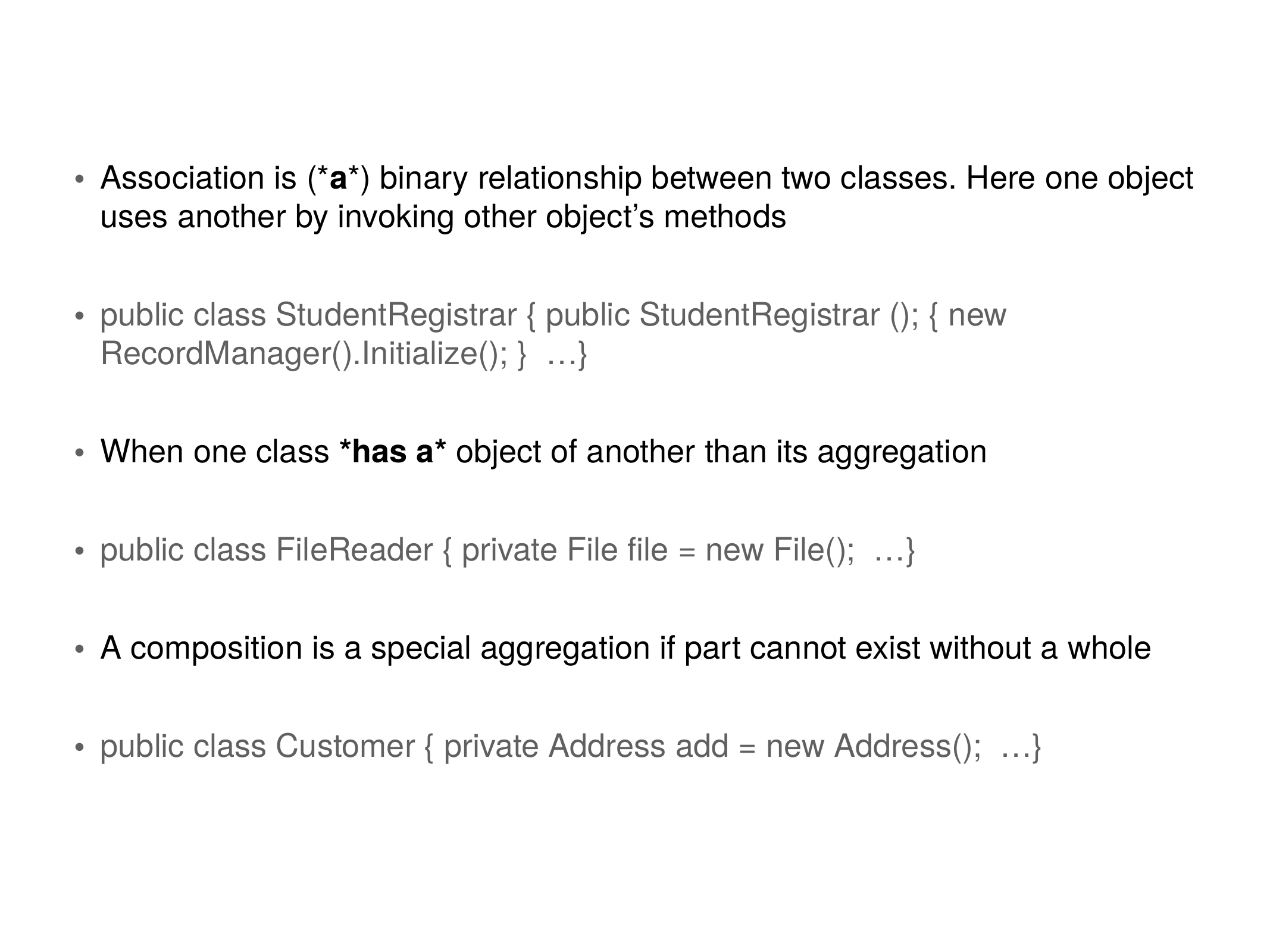

Association is (*a*) binary relationship between two classes. Here one object uses another by invoking other object’s methods
public class StudentRegistrar { public StudentRegistrar (); { new RecordManager().Initialize(); }  …}
When one class *has a* object of another than its aggregation
public class FileReader { private File file = new File();  …}
A composition is a special aggregation if part cannot exist without a whole
public class Customer { private Address add = new Address();  …}